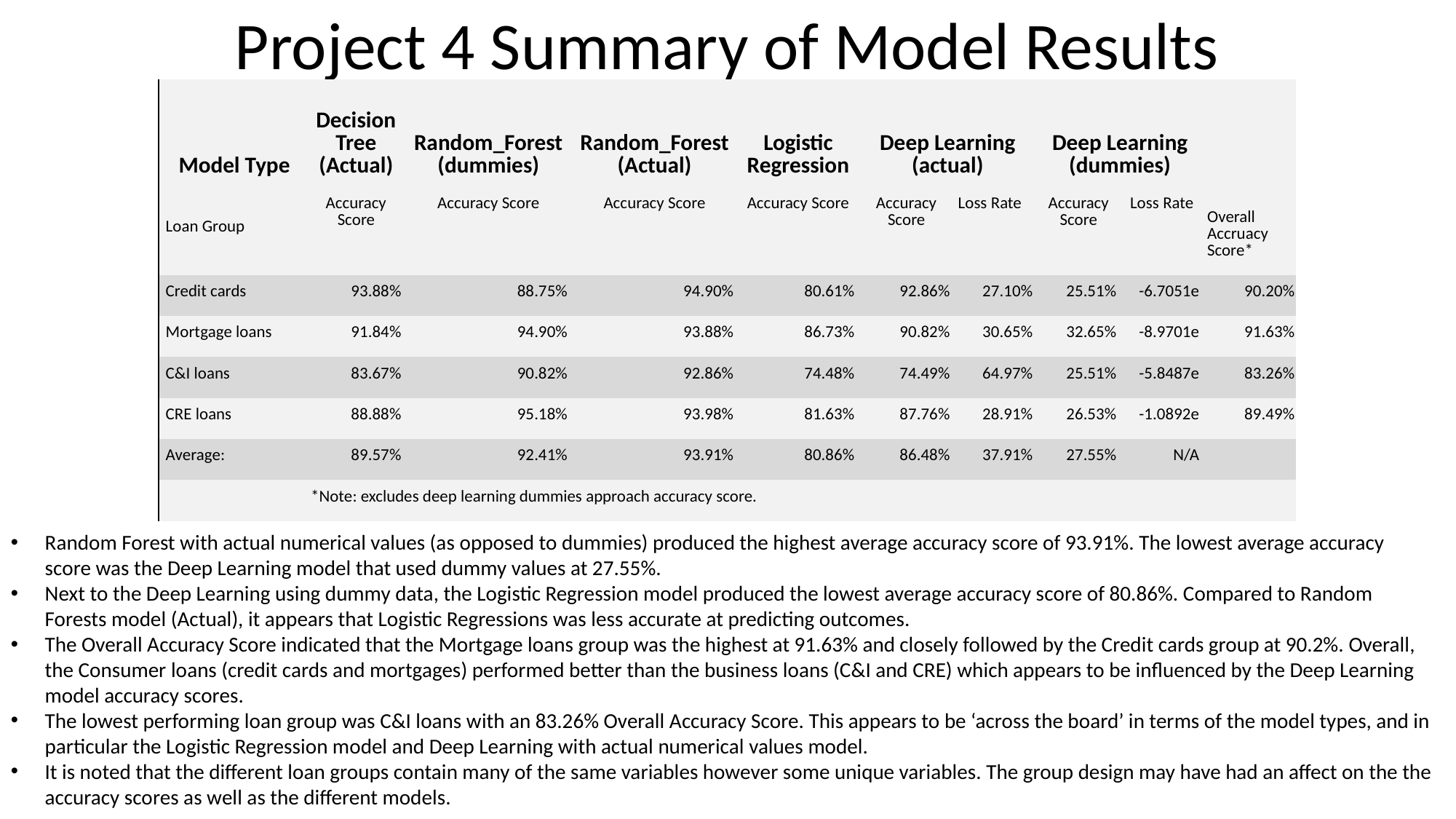

# Project 4 Summary of Model Results
| Model Type | Decision Tree (Actual) | Random\_Forest (dummies) | Random\_Forest (Actual) | Logistic Regression | Deep Learning (actual) |  | Deep Learning (dummies) |  |  |
| --- | --- | --- | --- | --- | --- | --- | --- | --- | --- |
| Loan Group | Accuracy Score | Accuracy Score | Accuracy Score | Accuracy Score | Accuracy Score | Loss Rate | Accuracy Score | Loss Rate | Overall Accruacy Score\* |
| Credit cards | 93.88% | 88.75% | 94.90% | 80.61% | 92.86% | 27.10% | 25.51% | -6.7051e | 90.20% |
| Mortgage loans | 91.84% | 94.90% | 93.88% | 86.73% | 90.82% | 30.65% | 32.65% | -8.9701e | 91.63% |
| C&I loans | 83.67% | 90.82% | 92.86% | 74.48% | 74.49% | 64.97% | 25.51% | -5.8487e | 83.26% |
| CRE loans | 88.88% | 95.18% | 93.98% | 81.63% | 87.76% | 28.91% | 26.53% | -1.0892e | 89.49% |
| Average: | 89.57% | 92.41% | 93.91% | 80.86% | 86.48% | 37.91% | 27.55% | N/A |  |
|  | \*Note: excludes deep learning dummies approach accuracy score. |  |  |  |  |  |  |  |  |

Random Forest with actual numerical values (as opposed to dummies) produced the highest average accuracy score of 93.91%. The lowest average accuracy score was the Deep Learning model that used dummy values at 27.55%.
Next to the Deep Learning using dummy data, the Logistic Regression model produced the lowest average accuracy score of 80.86%. Compared to Random Forests model (Actual), it appears that Logistic Regressions was less accurate at predicting outcomes.
The Overall Accuracy Score indicated that the Mortgage loans group was the highest at 91.63% and closely followed by the Credit cards group at 90.2%. Overall, the Consumer loans (credit cards and mortgages) performed better than the business loans (C&I and CRE) which appears to be influenced by the Deep Learning model accuracy scores.
The lowest performing loan group was C&I loans with an 83.26% Overall Accuracy Score. This appears to be ‘across the board’ in terms of the model types, and in particular the Logistic Regression model and Deep Learning with actual numerical values model.
It is noted that the different loan groups contain many of the same variables however some unique variables. The group design may have had an affect on the the accuracy scores as well as the different models.